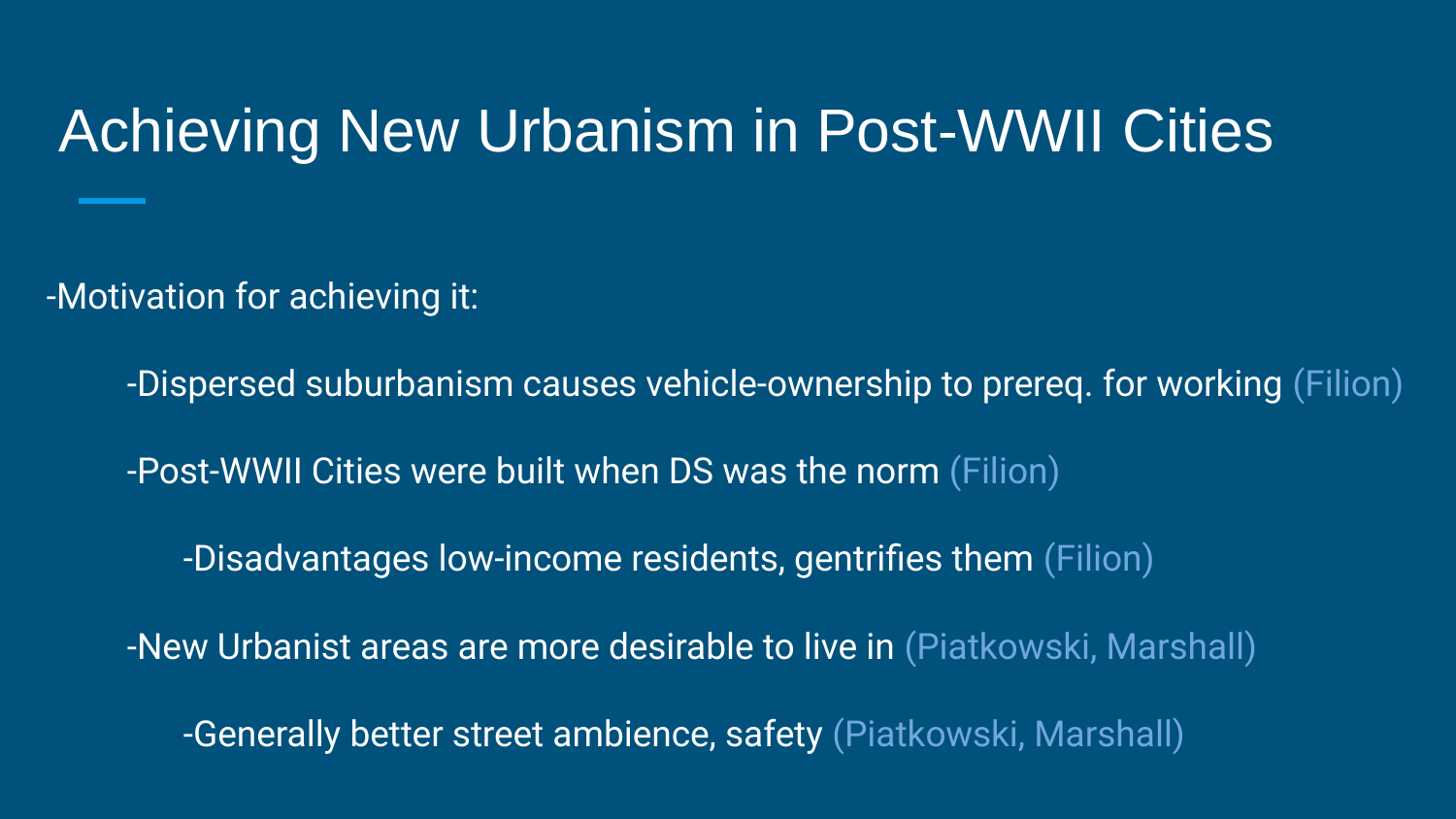

# Achieving New Urbanism in Post-WWII Cities
-Motivation for achieving it:
-Dispersed suburbanism causes vehicle-ownership to prereq. for working (Filion)
-Post-WWII Cities were built when DS was the norm (Filion)
	-Disadvantages low-income residents, gentrifies them (Filion)
-New Urbanist areas are more desirable to live in (Piatkowski, Marshall)
	-Generally better street ambience, safety (Piatkowski, Marshall)